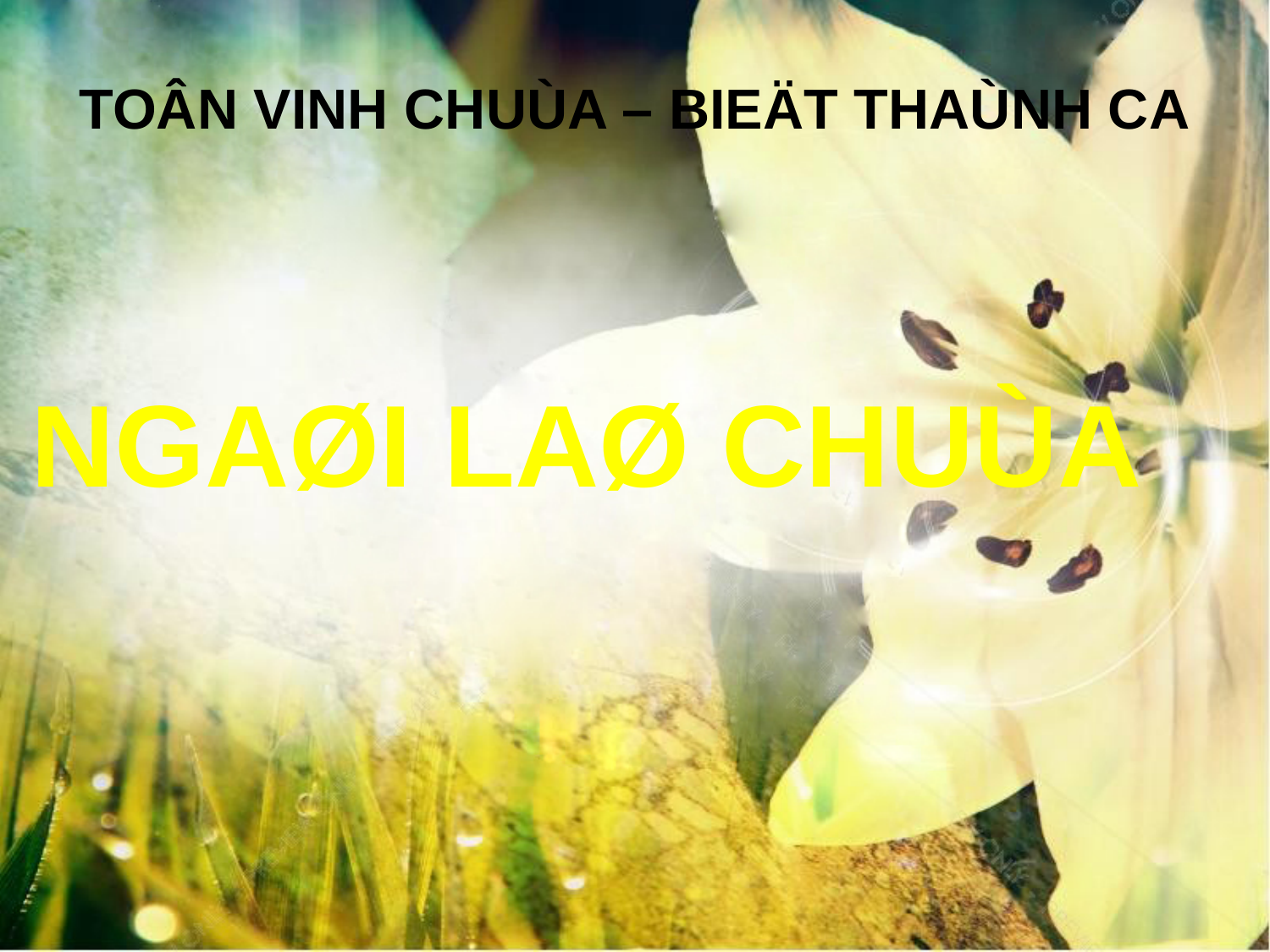

TOÂN VINH CHUÙA – BIEÄT THAÙNH CA
NGAØI LAØ CHUÙA